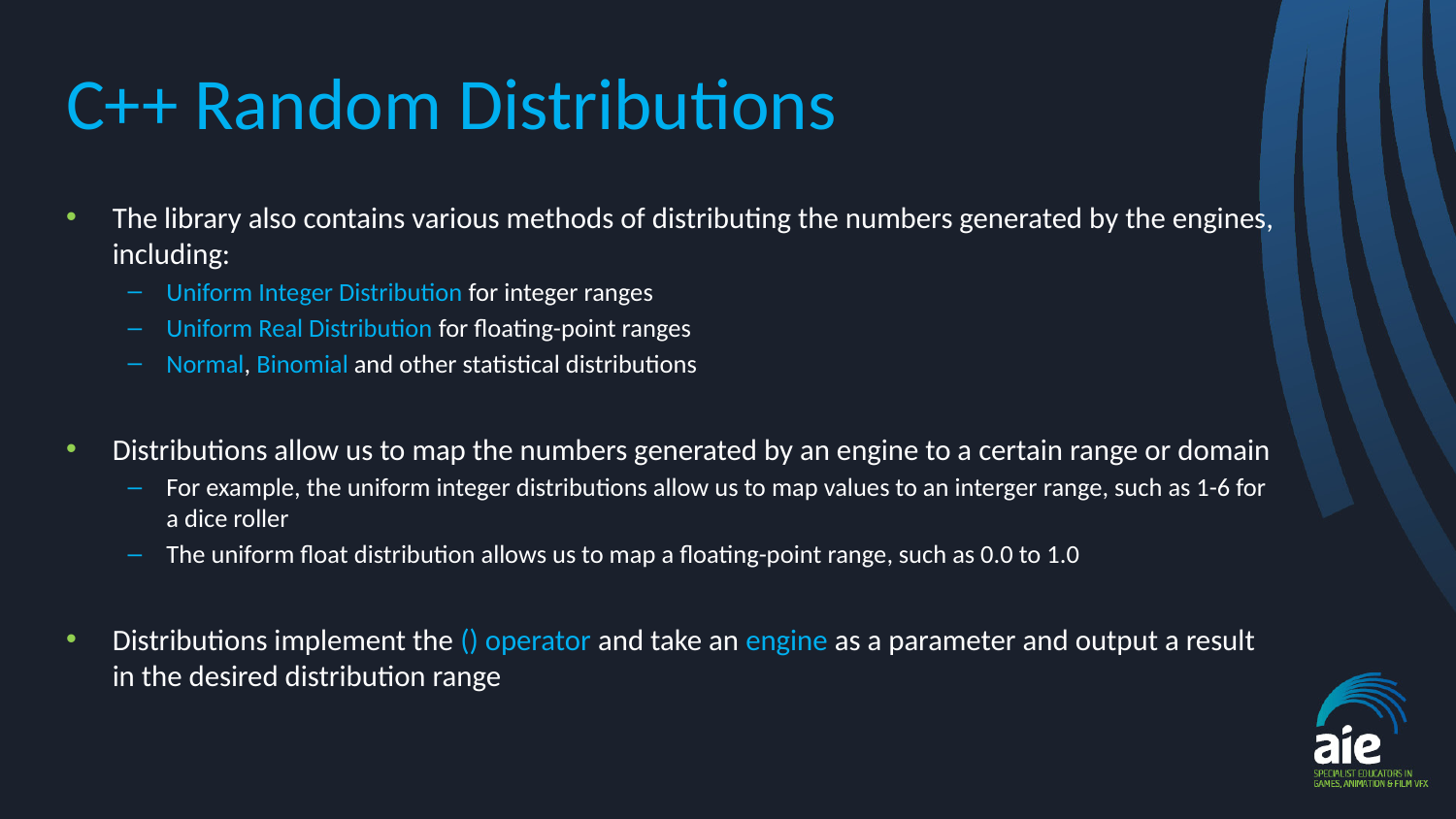

# C++ Random Distributions
The library also contains various methods of distributing the numbers generated by the engines, including:
Uniform Integer Distribution for integer ranges
Uniform Real Distribution for floating-point ranges
Normal, Binomial and other statistical distributions

Distributions allow us to map the numbers generated by an engine to a certain range or domain
For example, the uniform integer distributions allow us to map values to an interger range, such as 1-6 for a dice roller
The uniform float distribution allows us to map a floating-point range, such as 0.0 to 1.0

Distributions implement the () operator and take an engine as a parameter and output a result in the desired distribution range